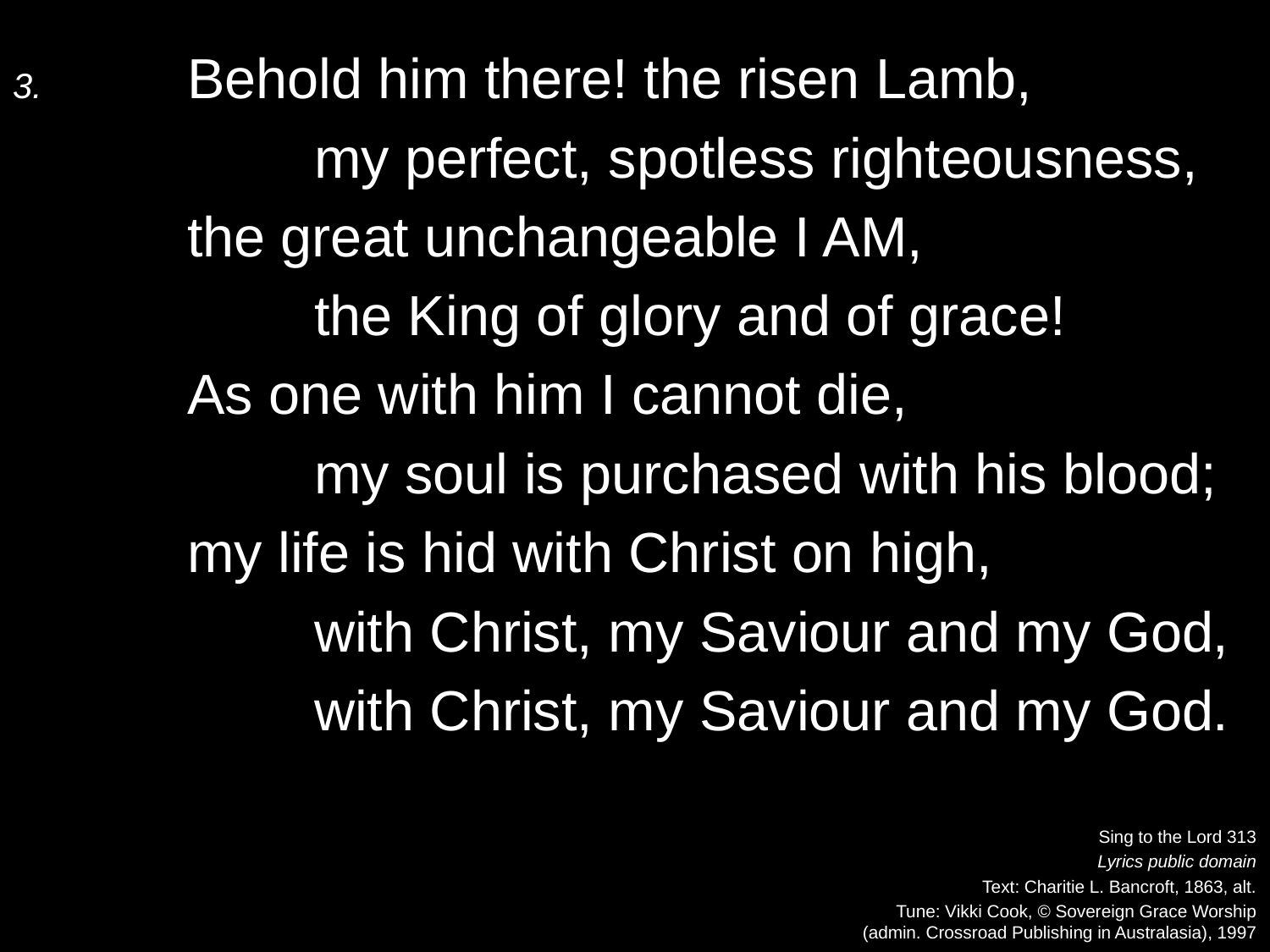

3.	Behold him there! the risen Lamb,
		my perfect, spotless righteousness,
	the great unchangeable I AM,
		the King of glory and of grace!
	As one with him I cannot die,
		my soul is purchased with his blood;
	my life is hid with Christ on high,
		with Christ, my Saviour and my God,
		with Christ, my Saviour and my God.
Sing to the Lord 313
Lyrics public domain
Text: Charitie L. Bancroft, 1863, alt.
Tune: Vikki Cook, © Sovereign Grace Worship
(admin. Crossroad Publishing in Australasia), 1997